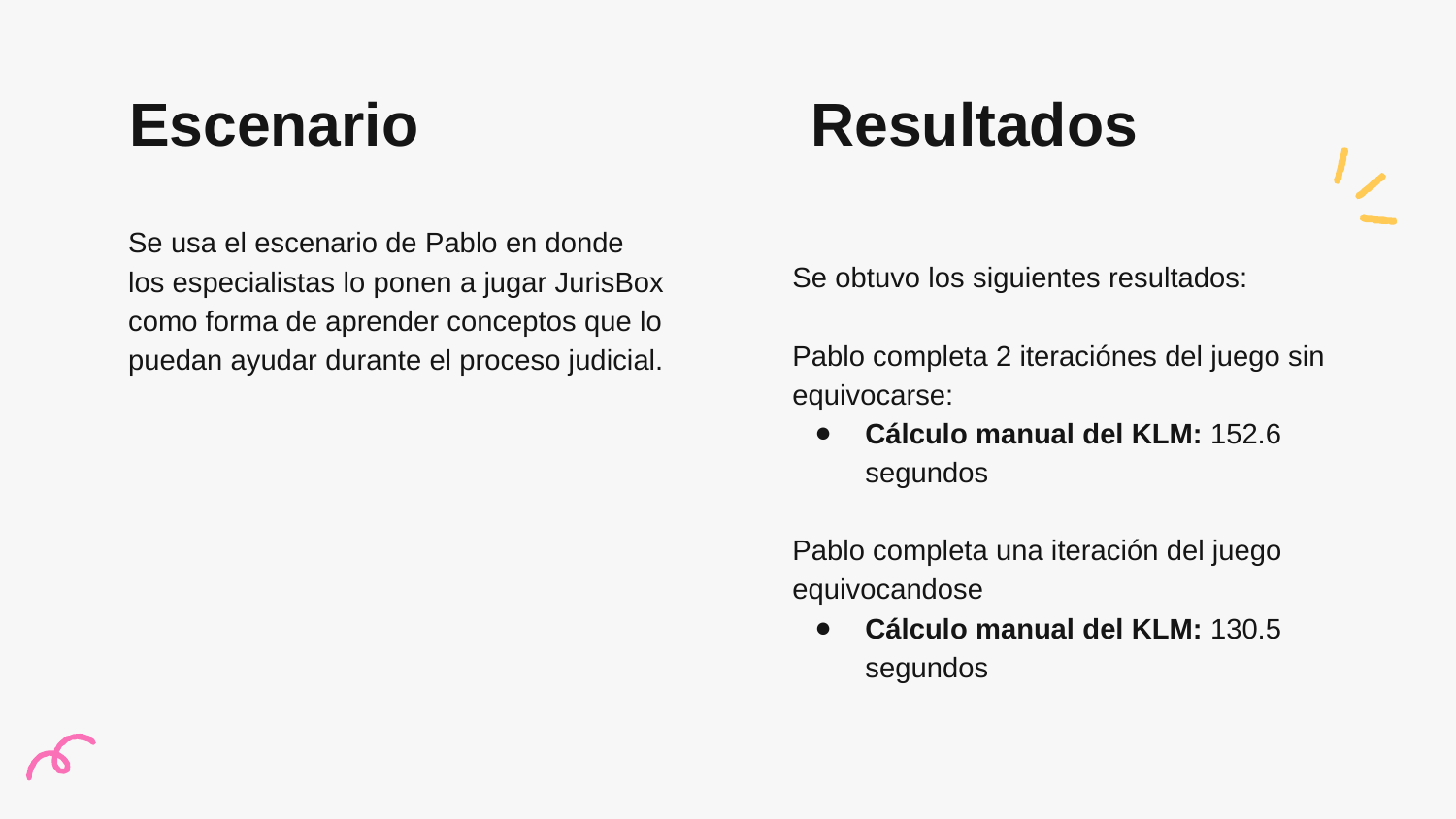

# Escenario
Resultados

Se usa el escenario de Pablo en donde los especialistas lo ponen a jugar JurisBox como forma de aprender conceptos que lo puedan ayudar durante el proceso judicial.
Se obtuvo los siguientes resultados:

Pablo completa 2 iteraciónes del juego sin equivocarse:
Cálculo manual del KLM: 152.6 segundos

Pablo completa una iteración del juego equivocandose
Cálculo manual del KLM: 130.5 segundos